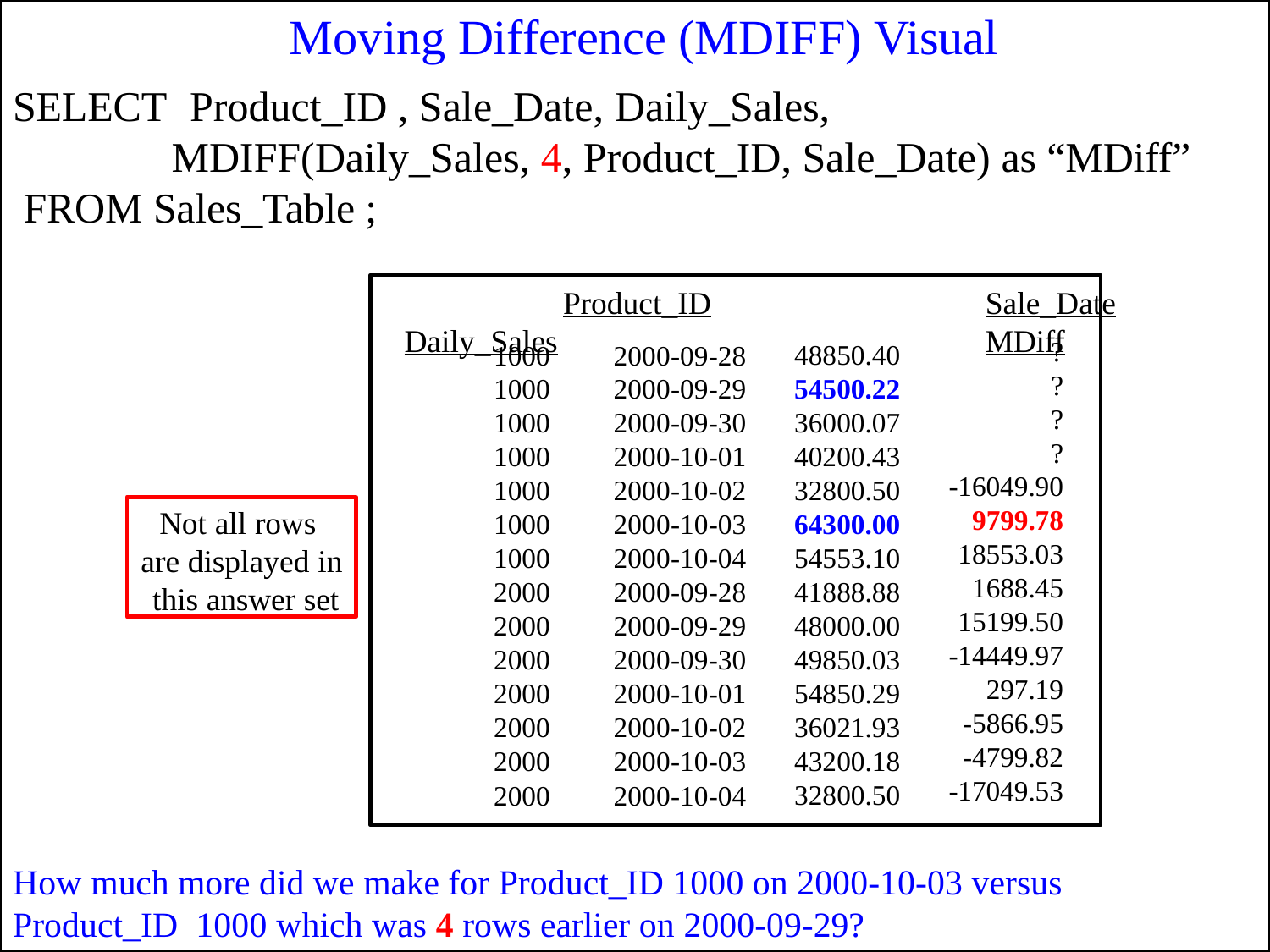

# Moving Difference (MDIFF) Visual
SELECT	Product_ID , Sale_Date, Daily_Sales,
MDIFF(Daily_Sales, 4, Product_ID, Sale_Date) as “MDiff”  FROM Sales_Table ;

Product_ID	Sale_Date	Daily_Sales	MDiff

?
?
?
?
-16049.90
9799.78
18553.03
1688.45
15199.50
-14449.97
297.19
-5866.95
-4799.82
-17049.53
| 1000 | 2000-09-28 | 48850.40 |
| --- | --- | --- |
| 1000 | 2000-09-29 | 54500.22 |
| 1000 | 2000-09-30 | 36000.07 |
| 1000 | 2000-10-01 | 40200.43 |
| 1000 | 2000-10-02 | 32800.50 |
| 1000 | 2000-10-03 | 64300.00 |
| 1000 | 2000-10-04 | 54553.10 |
| 2000 | 2000-09-28 | 41888.88 |
| 2000 | 2000-09-29 | 48000.00 |
| 2000 | 2000-09-30 | 49850.03 |
| 2000 | 2000-10-01 | 54850.29 |
| 2000 | 2000-10-02 | 36021.93 |
| 2000 | 2000-10-03 | 43200.18 |
| 2000 | 2000-10-04 | 32800.50 |
Not all rows  are displayed in  this answer set
How much more did we make for Product_ID 1000 on 2000-10-03 versus Product_ID  1000 which was 4 rows earlier on 2000-09-29?